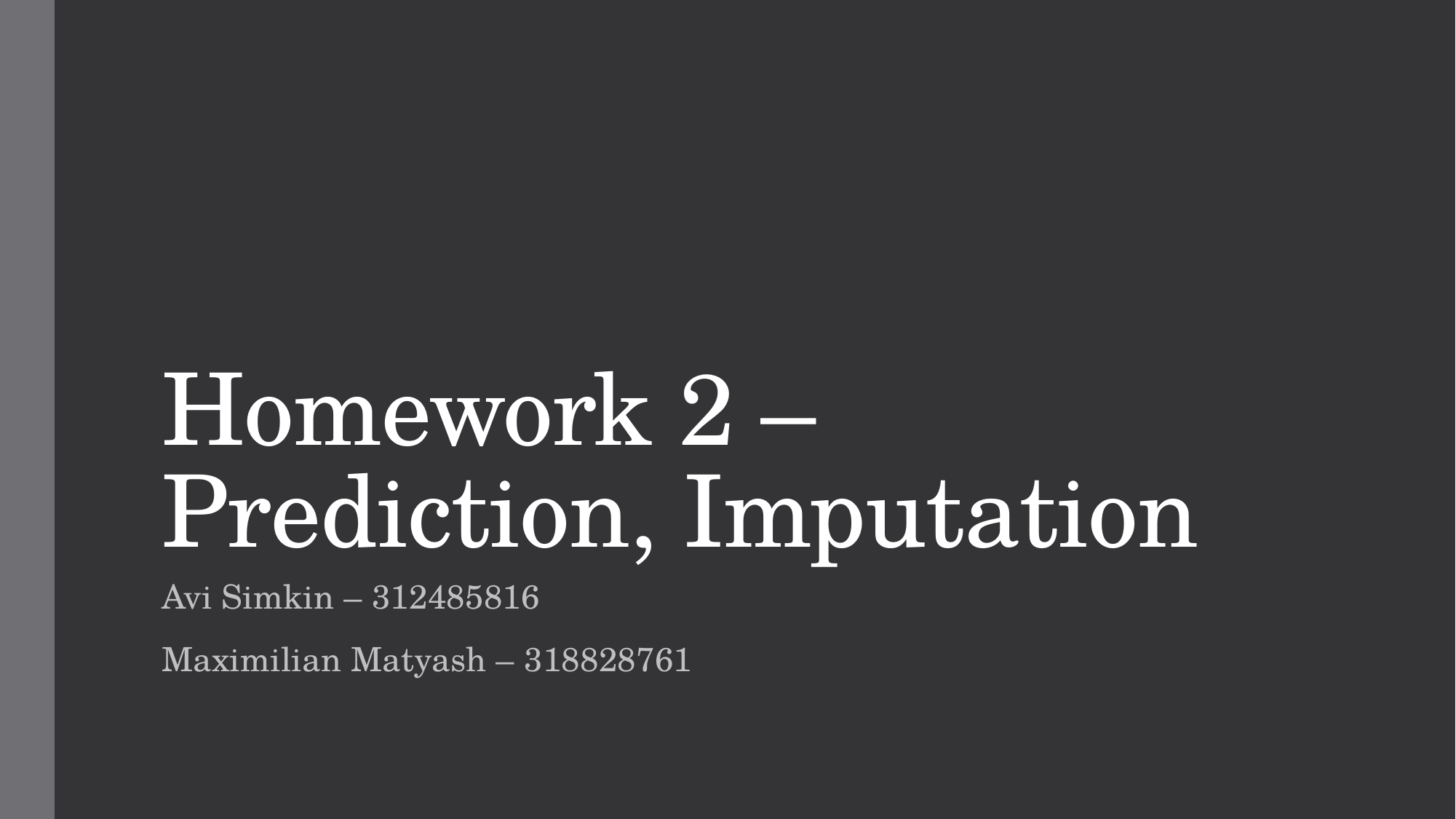

# Homework 2 – Prediction, Imputation
Avi Simkin – 312485816
Maximilian Matyash – 318828761